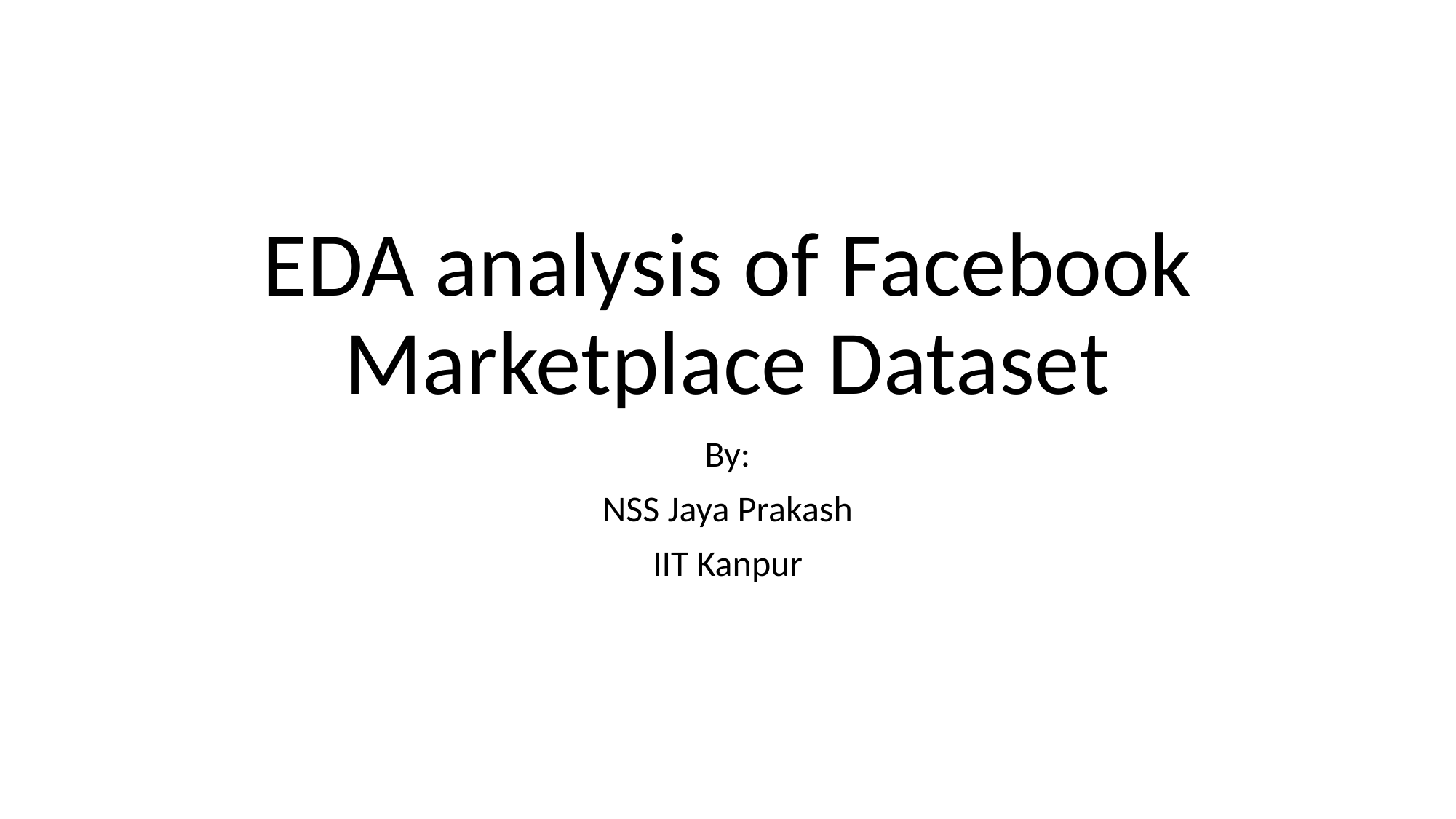

# EDA analysis of Facebook Marketplace Dataset
By:
NSS Jaya Prakash
IIT Kanpur